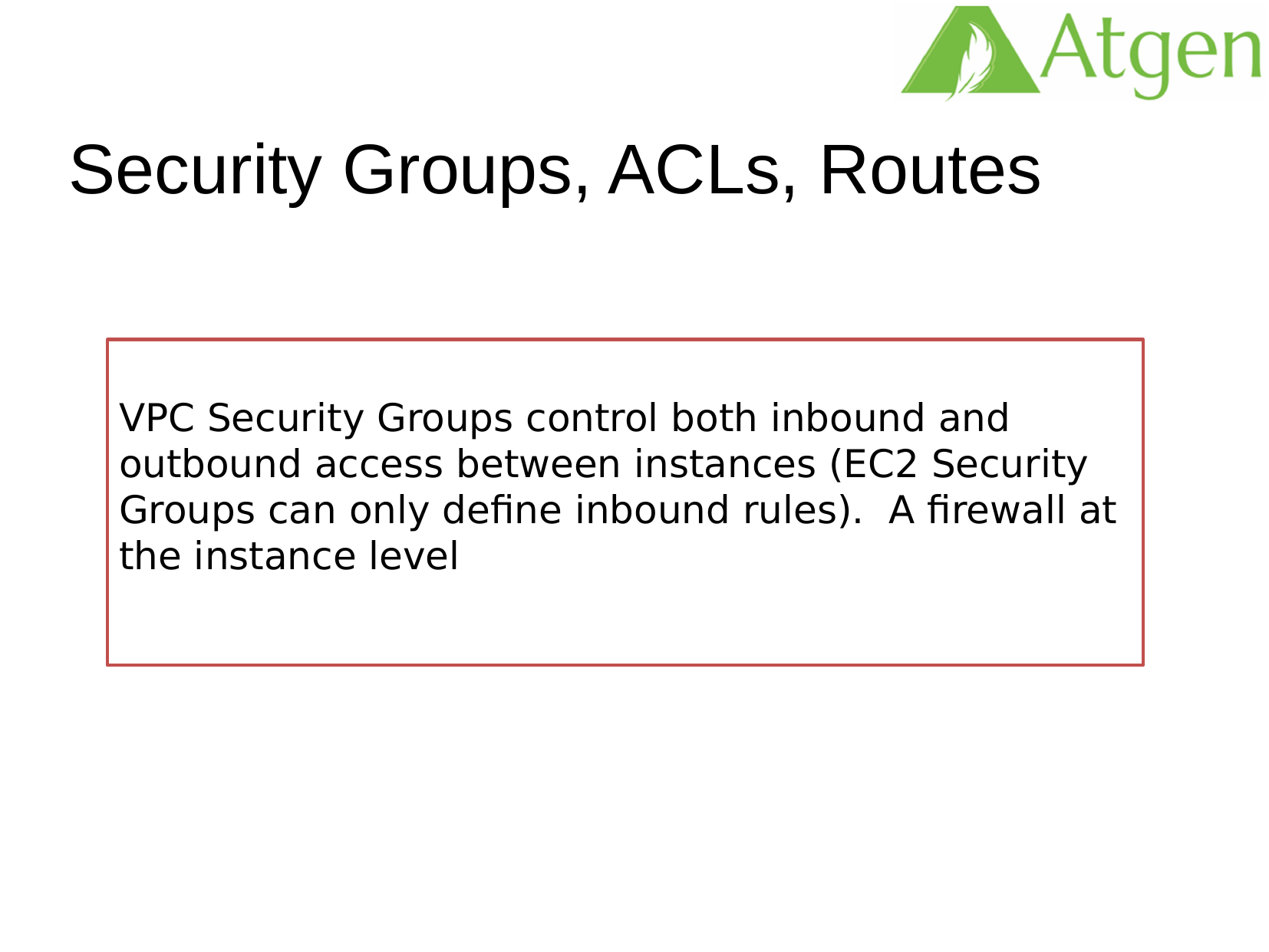

Security Groups, ACLs, Routes
VPC Security Groups control both inbound and outbound access between instances (EC2 Security Groups can only define inbound rules).  A firewall at the instance level